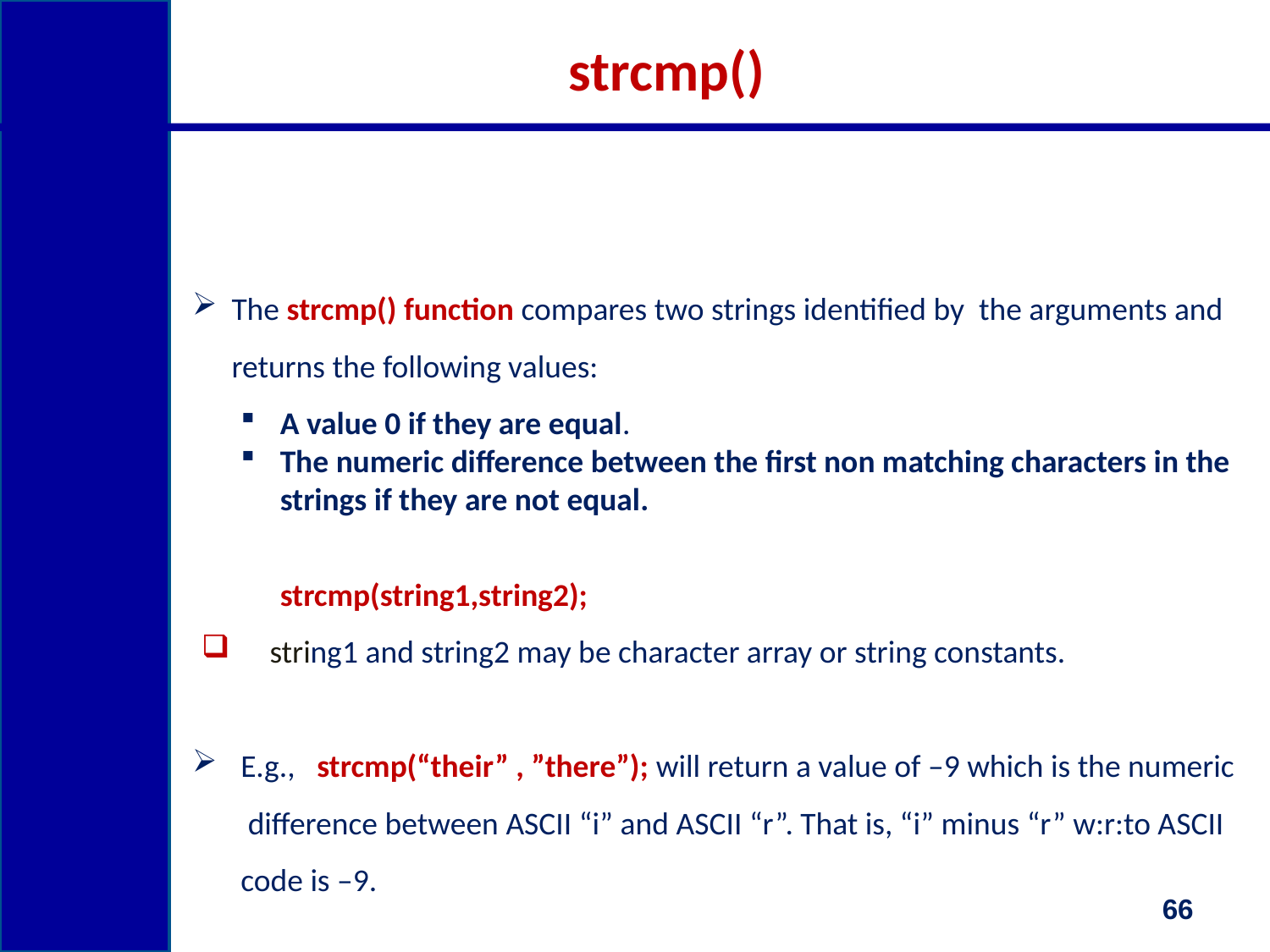

# strcmp()
The strcmp() function compares two strings identified by  the arguments and returns the following values:
A value 0 if they are equal.
The numeric difference between the first non matching characters in the strings if they are not equal.

	strcmp(string1,string2);
    string1 and string2 may be character array or string constants.

E.g.,   strcmp(“their” , ”there”); will return a value of –9 which is the numeric  difference between ASCII “i” and ASCII “r”. That is, “i” minus “r” w:r:to ASCII code is –9.
66